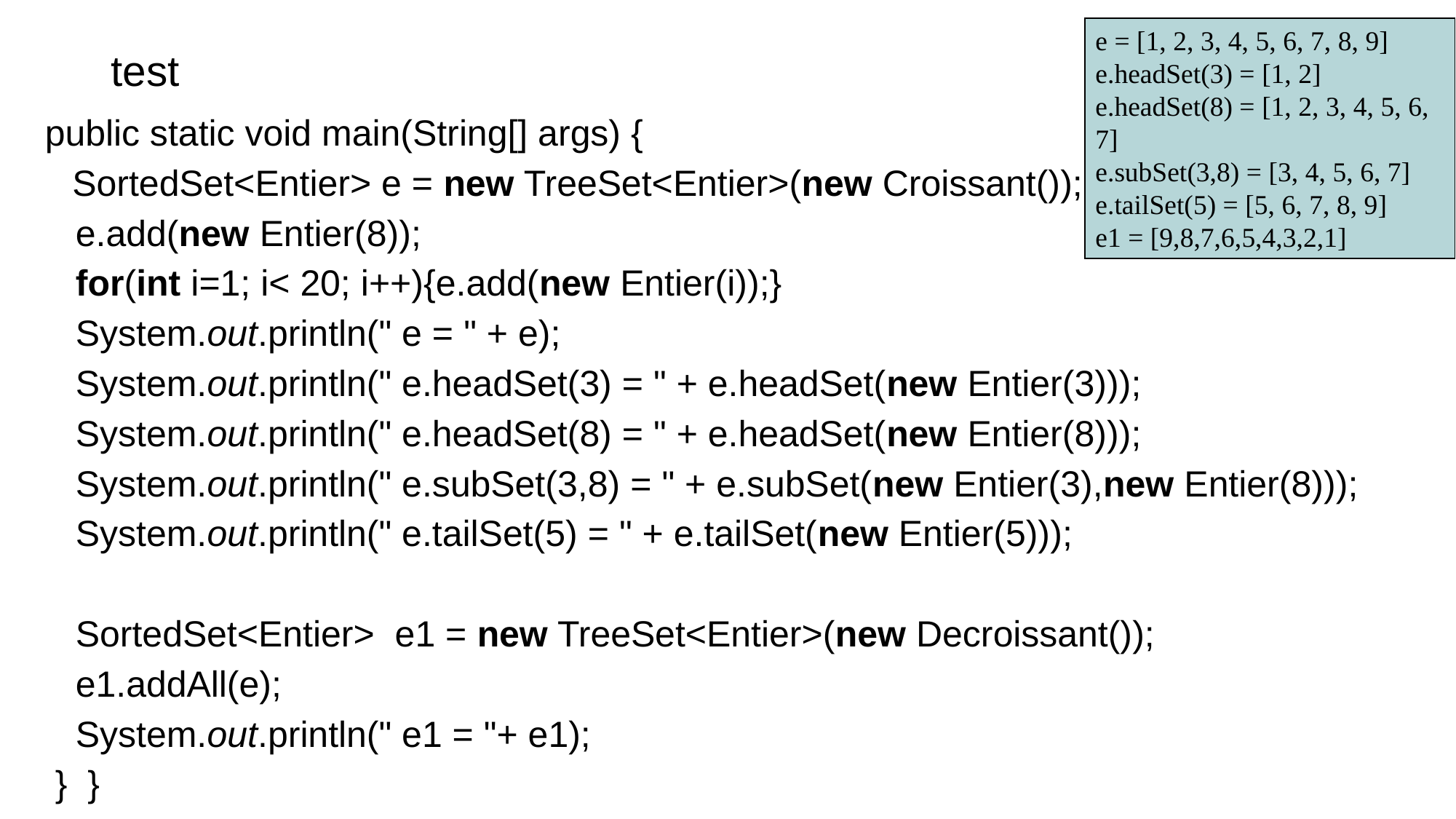

e = [1, 2, 3, 4, 5, 6, 7, 8, 9]
e.headSet(3) = [1, 2]
e.headSet(8) = [1, 2, 3, 4, 5, 6, 7]
e.subSet(3,8) = [3, 4, 5, 6, 7]
e.tailSet(5) = [5, 6, 7, 8, 9]
e1 = [9,8,7,6,5,4,3,2,1]
# test
public static void main(String[] args) {
	SortedSet<Entier> e = new TreeSet<Entier>(new Croissant());
   e.add(new Entier(8));
   for(int i=1; i< 20; i++){e.add(new Entier(i));}
   System.out.println(" e = " + e);
   System.out.println(" e.headSet(3) = " + e.headSet(new Entier(3)));
   System.out.println(" e.headSet(8) = " + e.headSet(new Entier(8)));
   System.out.println(" e.subSet(3,8) = " + e.subSet(new Entier(3),new Entier(8)));
   System.out.println(" e.tailSet(5) = " + e.tailSet(new Entier(5)));

   SortedSet<Entier>  e1 = new TreeSet<Entier>(new Decroissant());
   e1.addAll(e);
   System.out.println(" e1 = "+ e1);
 }  }